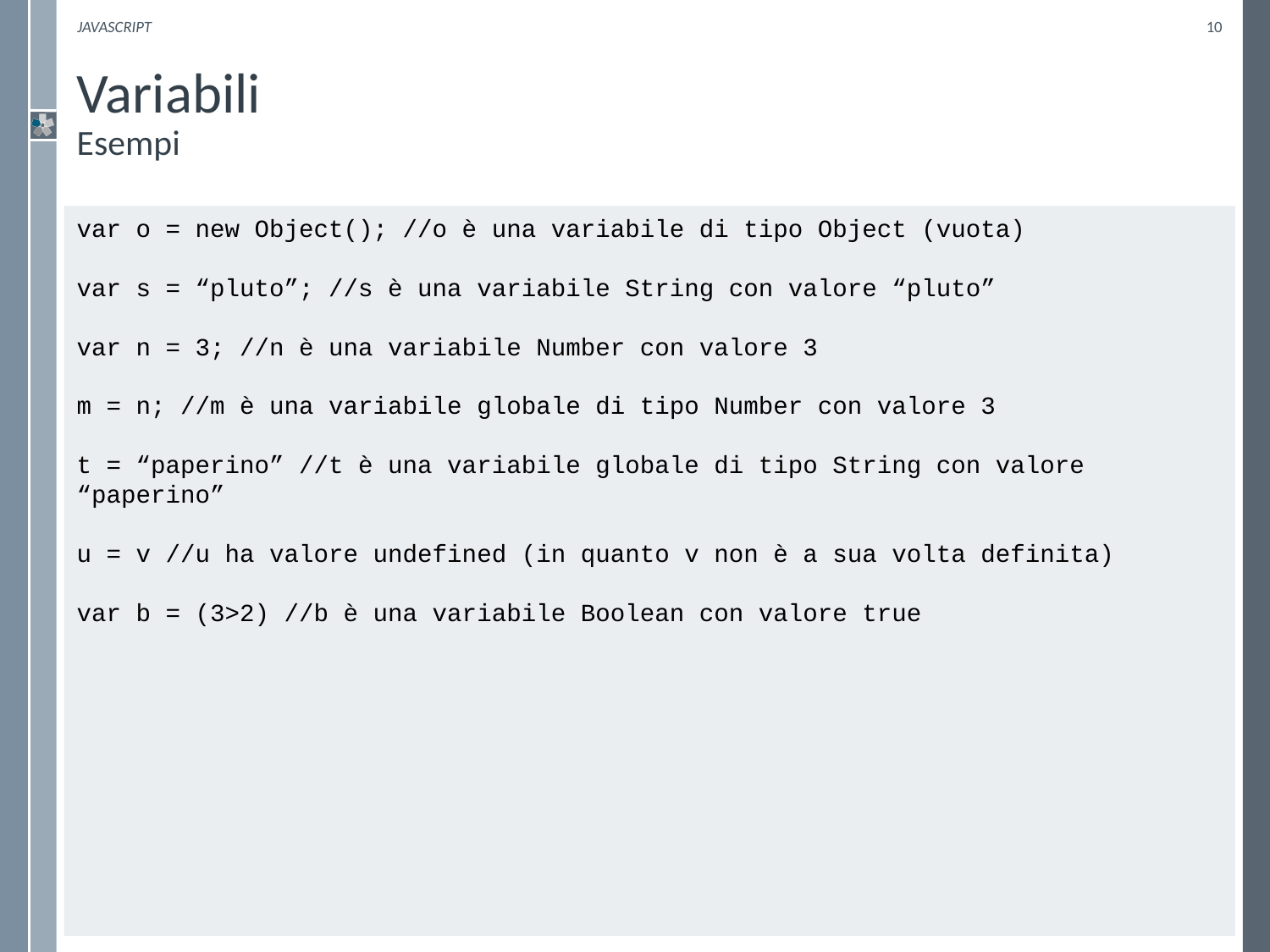

Javascript
10
# Variabili Esempi
var o = new Object(); //o è una variabile di tipo Object (vuota)

var s = “pluto”; //s è una variabile String con valore “pluto”

var n = 3; //n è una variabile Number con valore 3

m = n; //m è una variabile globale di tipo Number con valore 3

t = “paperino” //t è una variabile globale di tipo String con valore “paperino”

u = v //u ha valore undefined (in quanto v non è a sua volta definita)

var b = (3>2) //b è una variabile Boolean con valore true